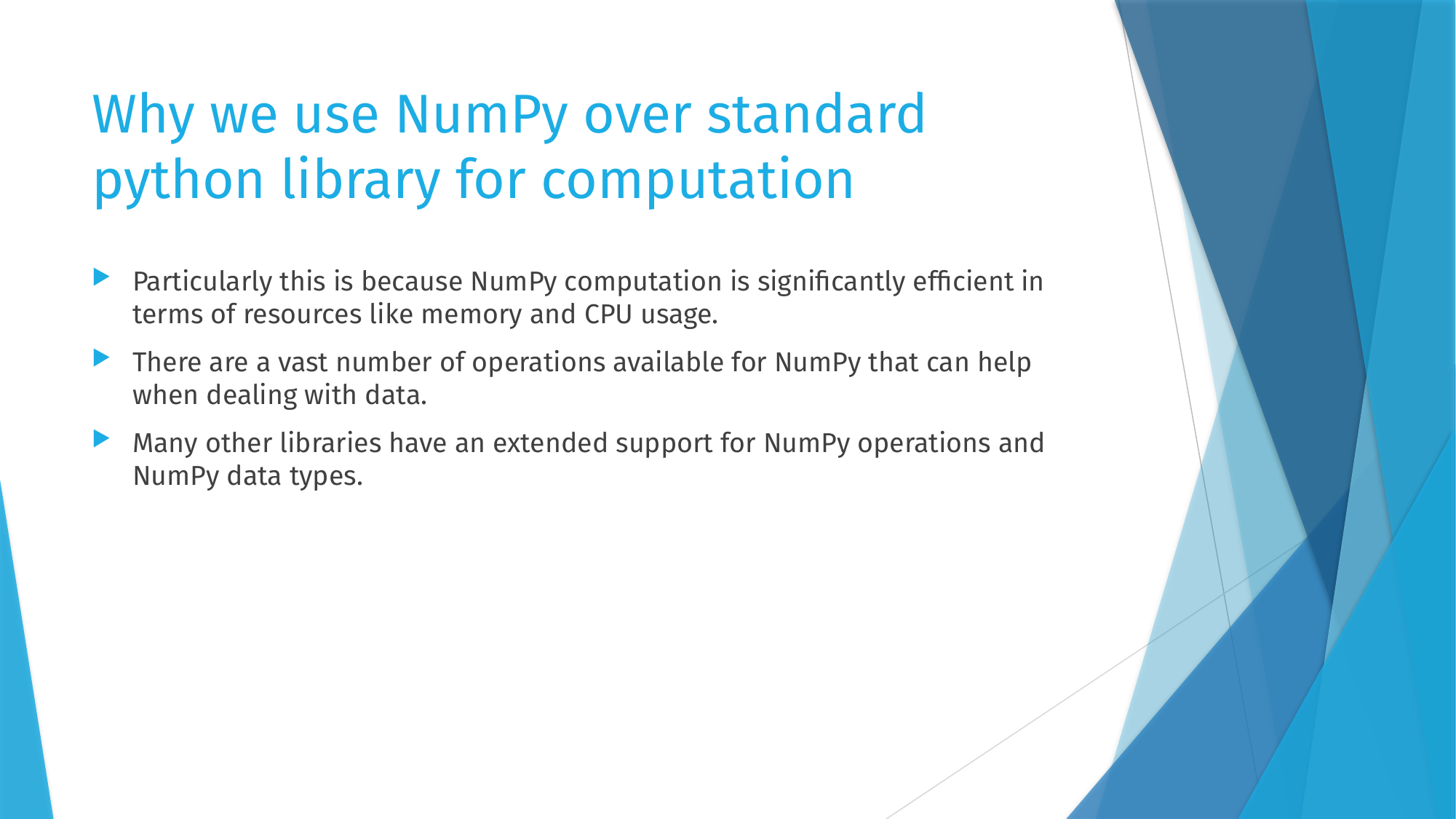

# Why we use NumPy over standard python library for computation
Particularly this is because NumPy computation is significantly efficient in terms of resources like memory and CPU usage.
There are a vast number of operations available for NumPy that can help when dealing with data.
Many other libraries have an extended support for NumPy operations and NumPy data types.